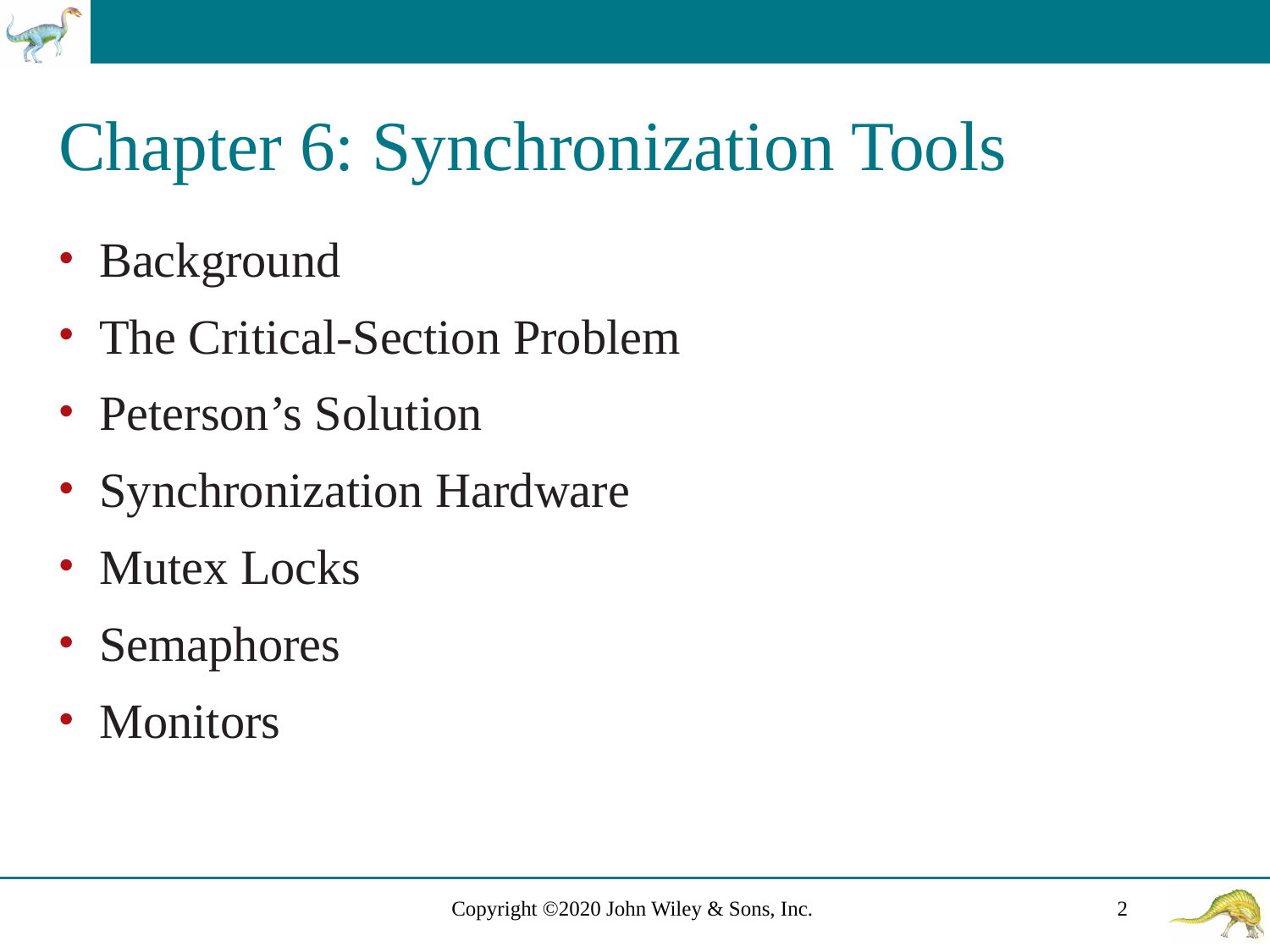

# Chapter 6: Synchronization Tools
Background
The Critical-Section Problem
Peterson’s Solution
Synchronization Hardware
Mutex Locks
Semaphores
Monitors
Copyright ©2020 John Wiley & Sons, Inc.
2